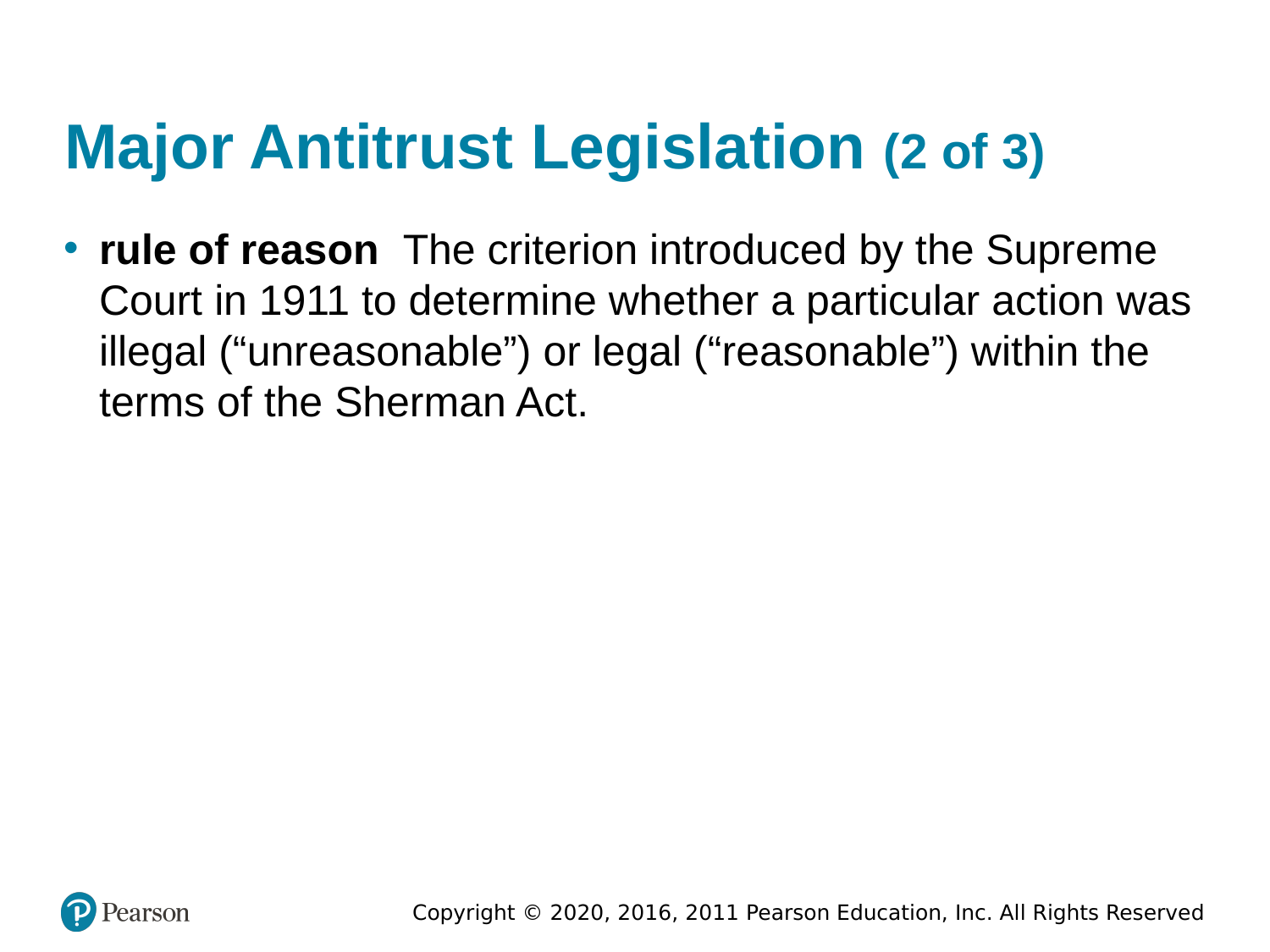

# Major Antitrust Legislation (2 of 3)
rule of reason  The criterion introduced by the Supreme Court in 1911 to determine whether a particular action was illegal (“unreasonable”) or legal (“reasonable”) within the terms of the Sherman Act.